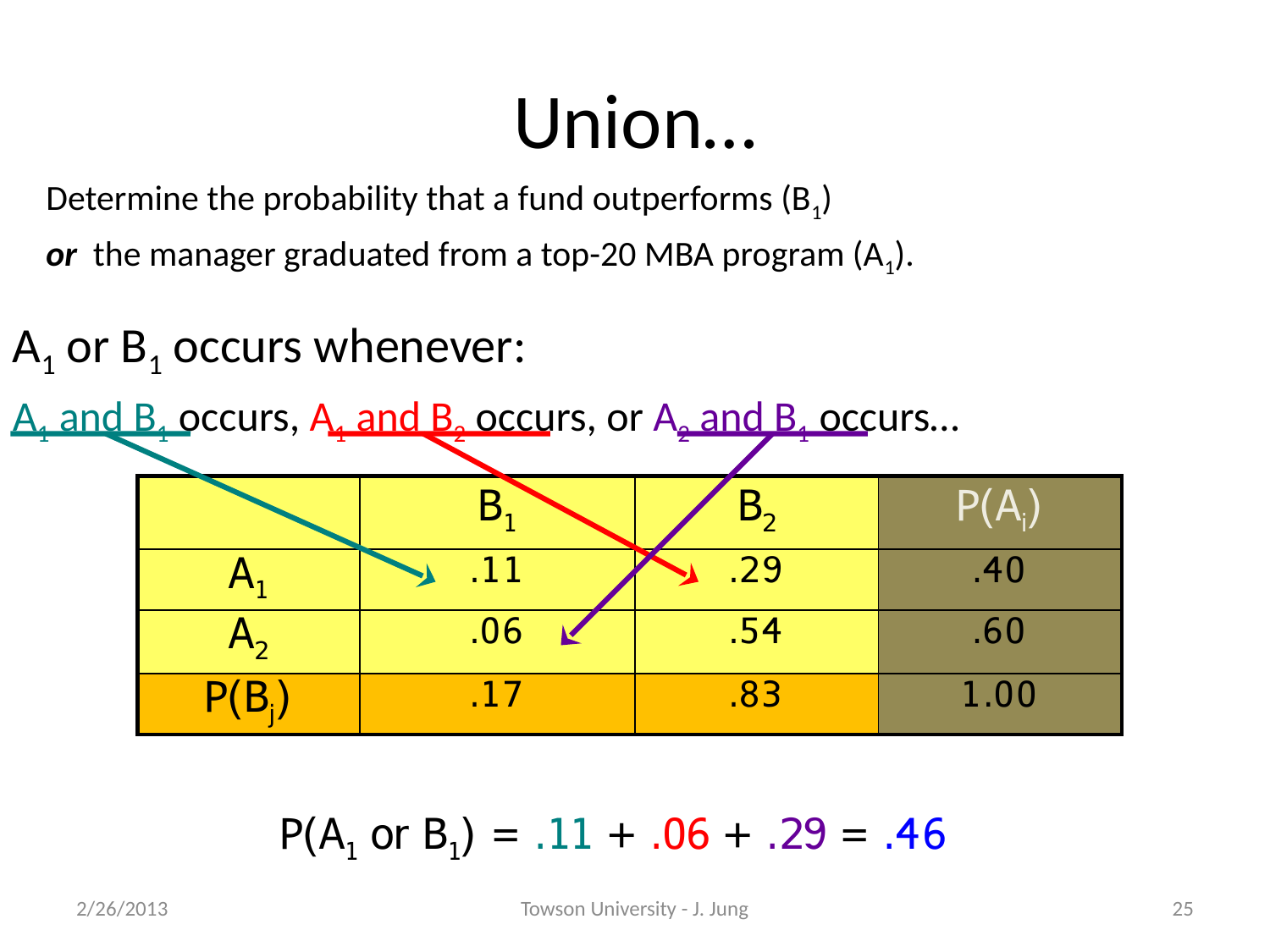

# Union…
Determine the probability that a fund outperforms (B1)
or  the manager graduated from a top-20 MBA program (A1).
A1 or B1 occurs whenever:
A1 and B1 occurs, A1 and B2 occurs, or A2 and B1 occurs…

|  | B1 | B2 | P(Ai) |
| --- | --- | --- | --- |
| A1 | .11 | .29 | .40 |
| A2 | .06 | .54 | .60 |
| P(Bj) | .17 | .83 | 1.00 |
P(A1 or B1) = .11 + .06 + .29 = .46
2/26/2013
Towson University - J. Jung
25